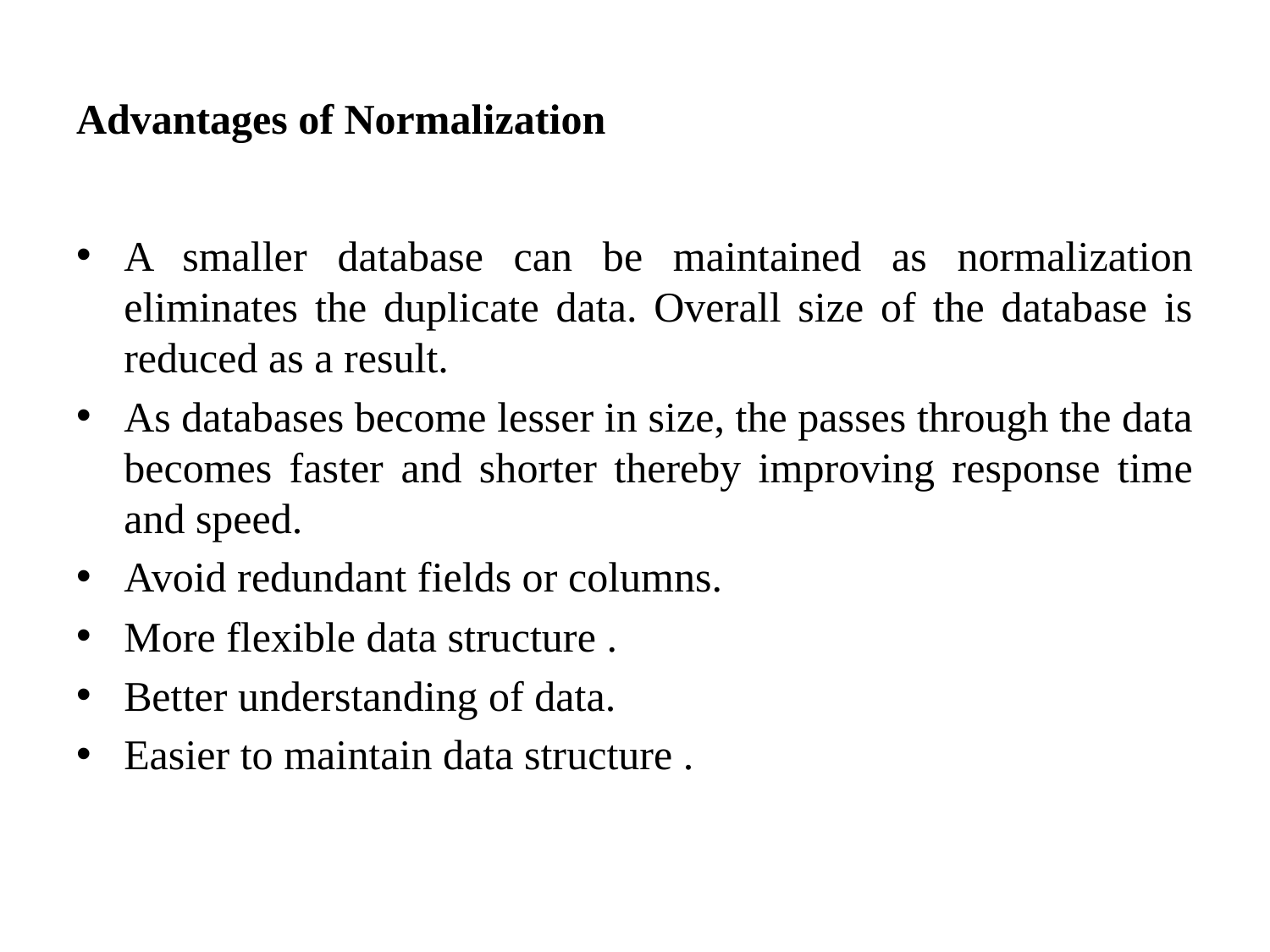

# Advantages of Normalization
A smaller database can be maintained as normalization eliminates the duplicate data. Overall size of the database is reduced as a result.
As databases become lesser in size, the passes through the data becomes faster and shorter thereby improving response time and speed.
Avoid redundant fields or columns.
More flexible data structure .
Better understanding of data.
Easier to maintain data structure .